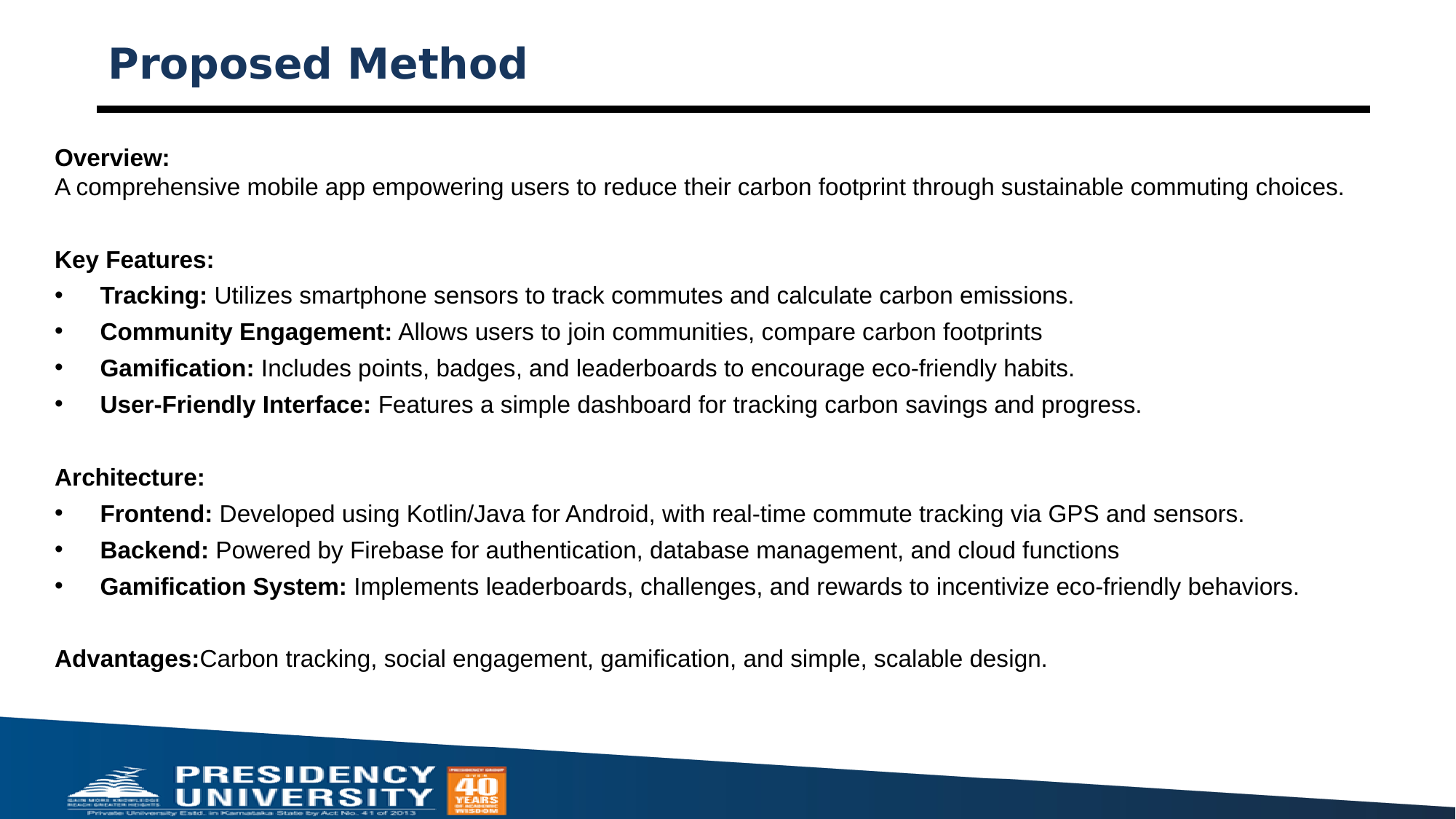

# Proposed Method
Overview:
A comprehensive mobile app empowering users to reduce their carbon footprint through sustainable commuting choices.

Key Features:
Tracking: Utilizes smartphone sensors to track commutes and calculate carbon emissions.
Community Engagement: Allows users to join communities, compare carbon footprints
Gamification: Includes points, badges, and leaderboards to encourage eco-friendly habits.
User-Friendly Interface: Features a simple dashboard for tracking carbon savings and progress.

Architecture:
Frontend: Developed using Kotlin/Java for Android, with real-time commute tracking via GPS and sensors.
Backend: Powered by Firebase for authentication, database management, and cloud functions
Gamification System: Implements leaderboards, challenges, and rewards to incentivize eco-friendly behaviors.

Advantages:Carbon tracking, social engagement, gamification, and simple, scalable design.